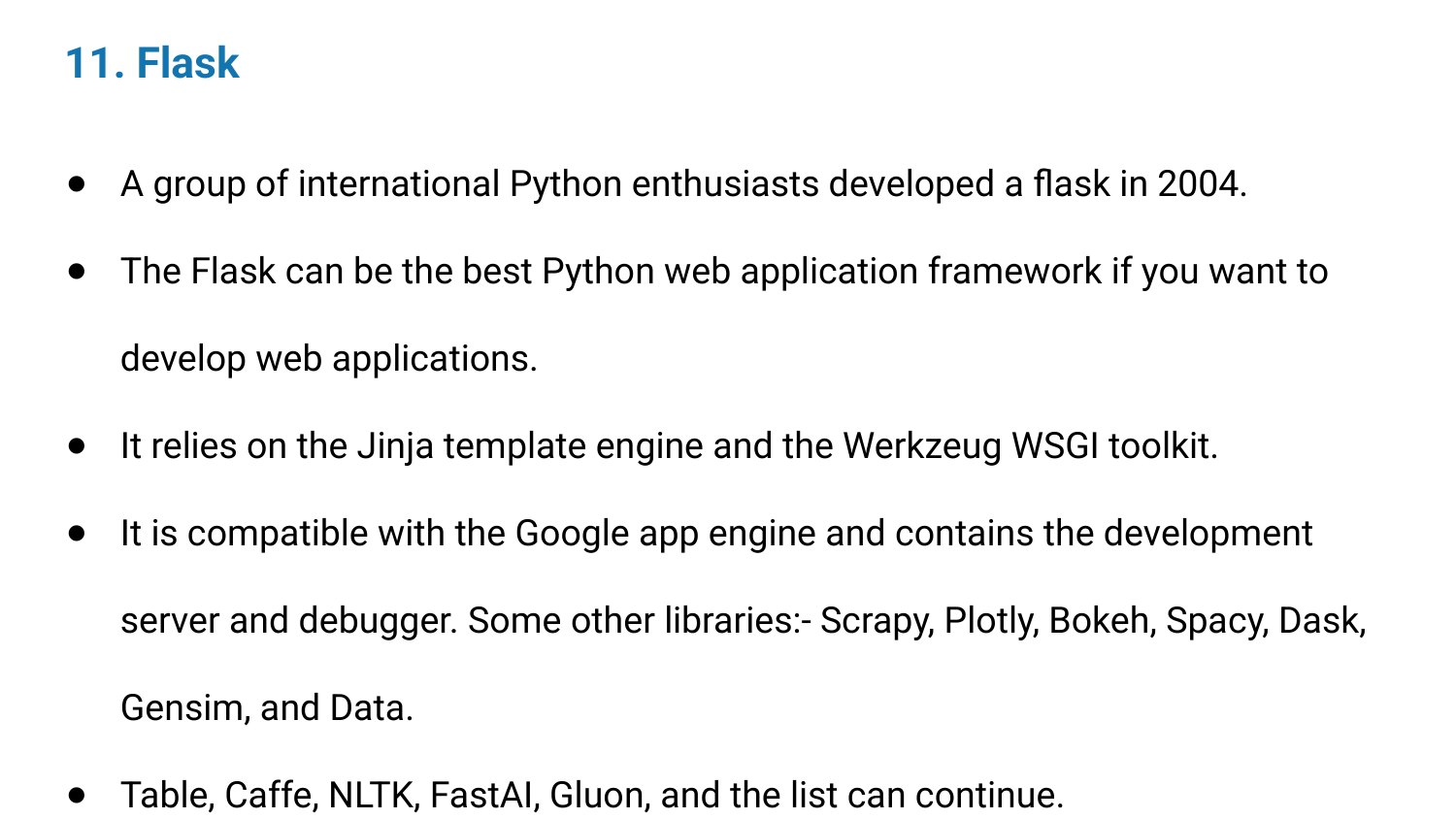

# 11. Flask
A group of international Python enthusiasts developed a flask in 2004.
The Flask can be the best Python web application framework if you want to develop web applications.
It relies on the Jinja template engine and the Werkzeug WSGI toolkit.
It is compatible with the Google app engine and contains the development server and debugger. Some other libraries:- Scrapy, Plotly, Bokeh, Spacy, Dask, Gensim, and Data.
Table, Caffe, NLTK, FastAI, Gluon, and the list can continue.